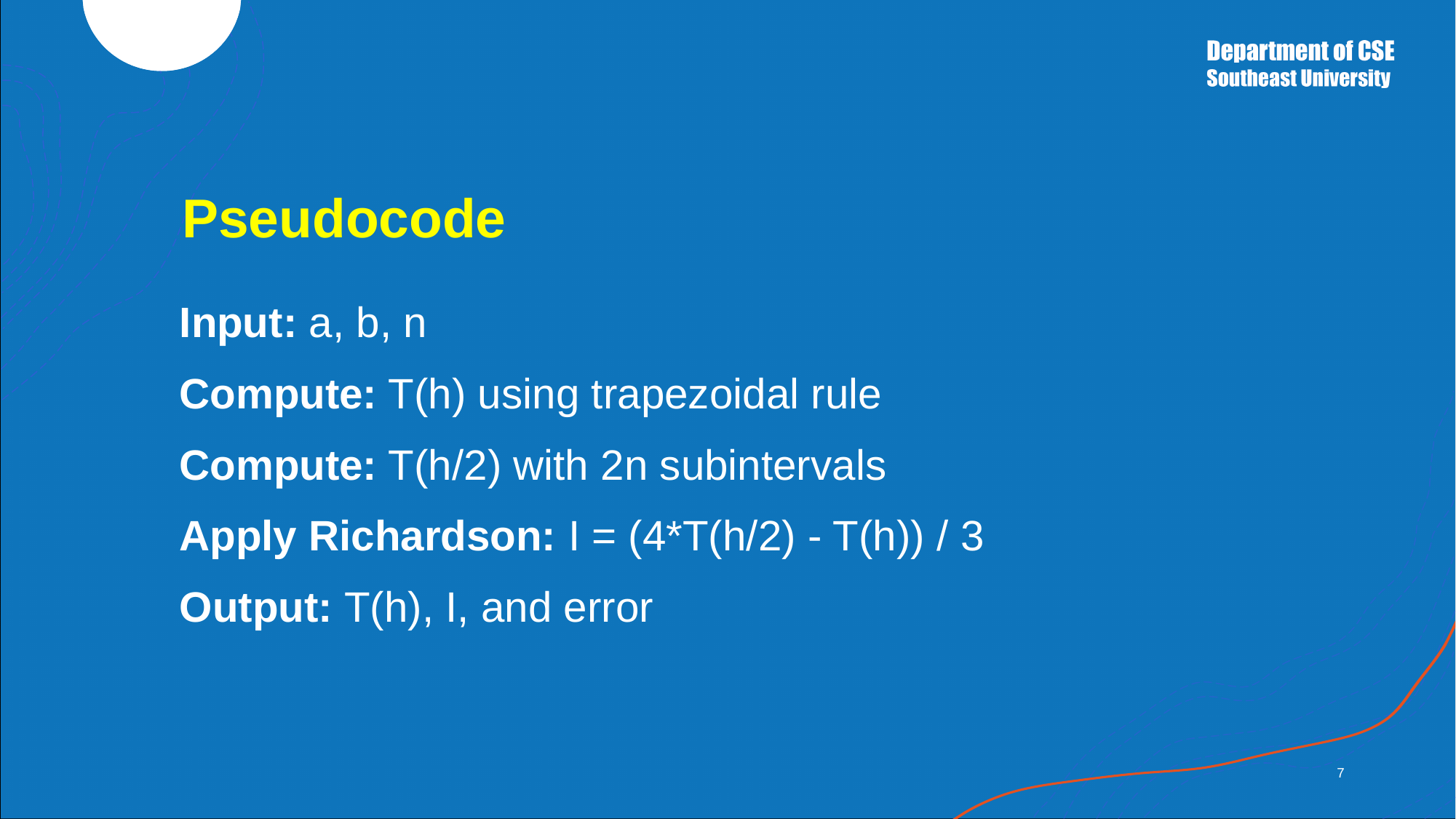

# Pseudocode
Input: a, b, n
Compute: T(h) using trapezoidal rule
Compute: T(h/2) with 2n subintervals
Apply Richardson: I = (4*T(h/2) - T(h)) / 3
Output: T(h), I, and error
7